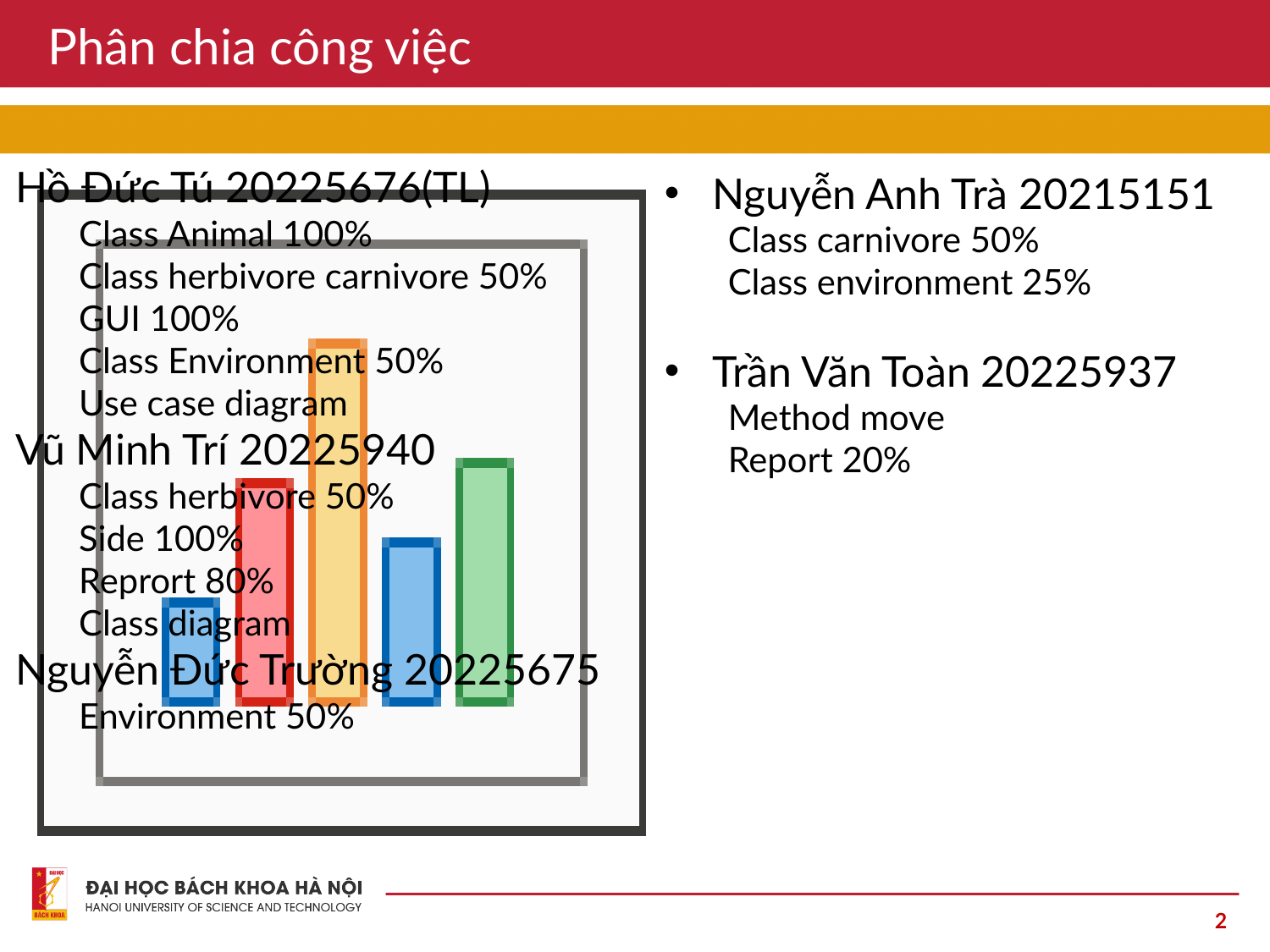

# Phân chia công việc
Hồ Đức Tú 20225676(TL)
Class Animal 100%
Class herbivore carnivore 50%
GUI 100%
Class Environment 50%
Use case diagram
Vũ Minh Trí 20225940
Class herbivore 50%
Side 100%
Reprort 80%
Class diagram
Nguyễn Đức Trường 20225675
Environment 50%

Nguyễn Anh Trà 20215151
Class carnivore 50%
Class environment 25%

Trần Văn Toàn 20225937
Method move
Report 20%

2